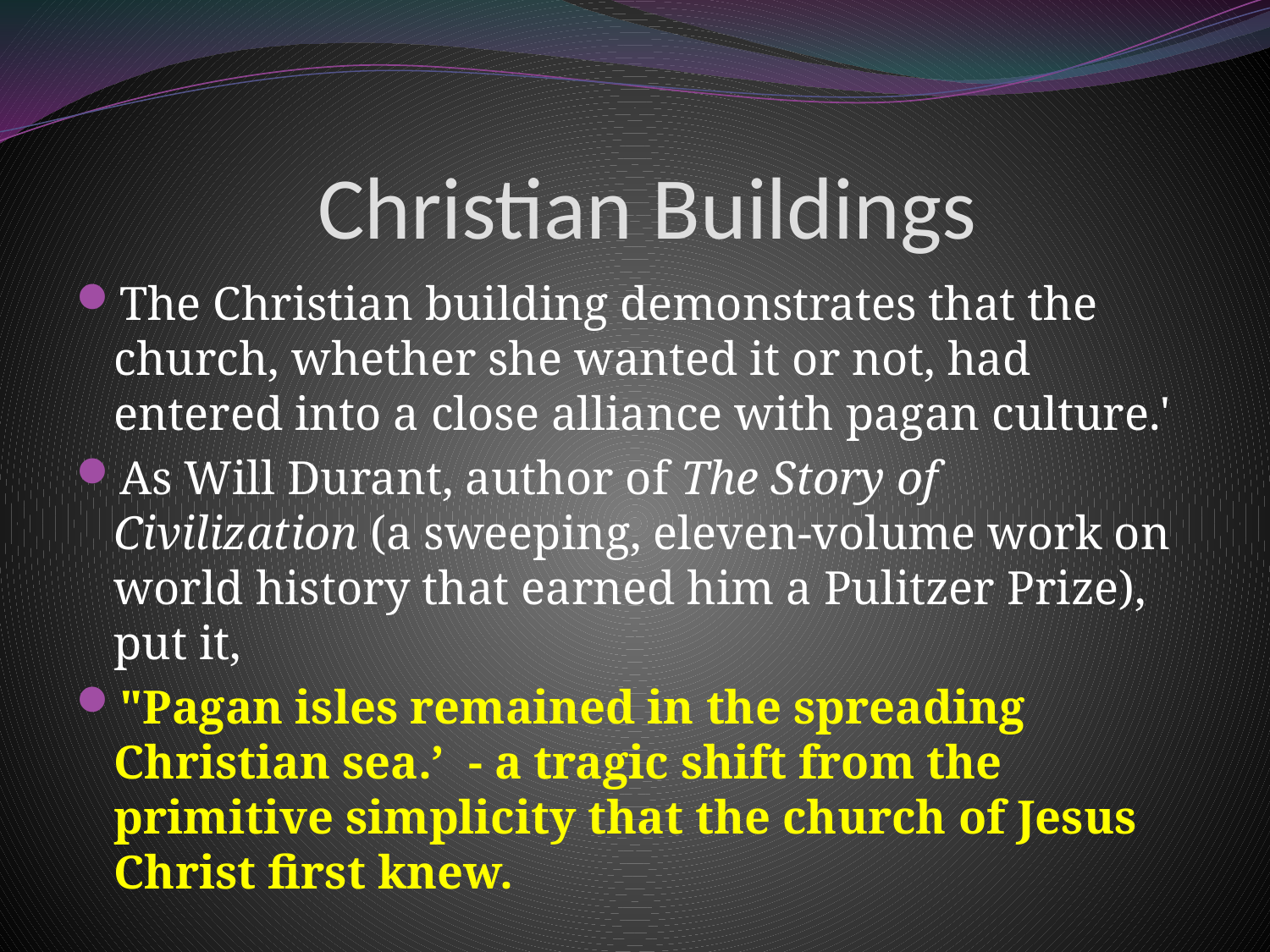

# Christian Buildings
The Christian building demonstrates that the church, whether she wanted it or not, had entered into a close alliance with pagan culture.'
As Will Durant, author of The Story of Civilization (a sweeping, eleven-volume work on world history that earned him a Pulitzer Prize), put it,
"Pagan isles remained in the spreading Christian sea.’  - a tragic shift from the primitive simplicity that the church of Jesus Christ first knew.